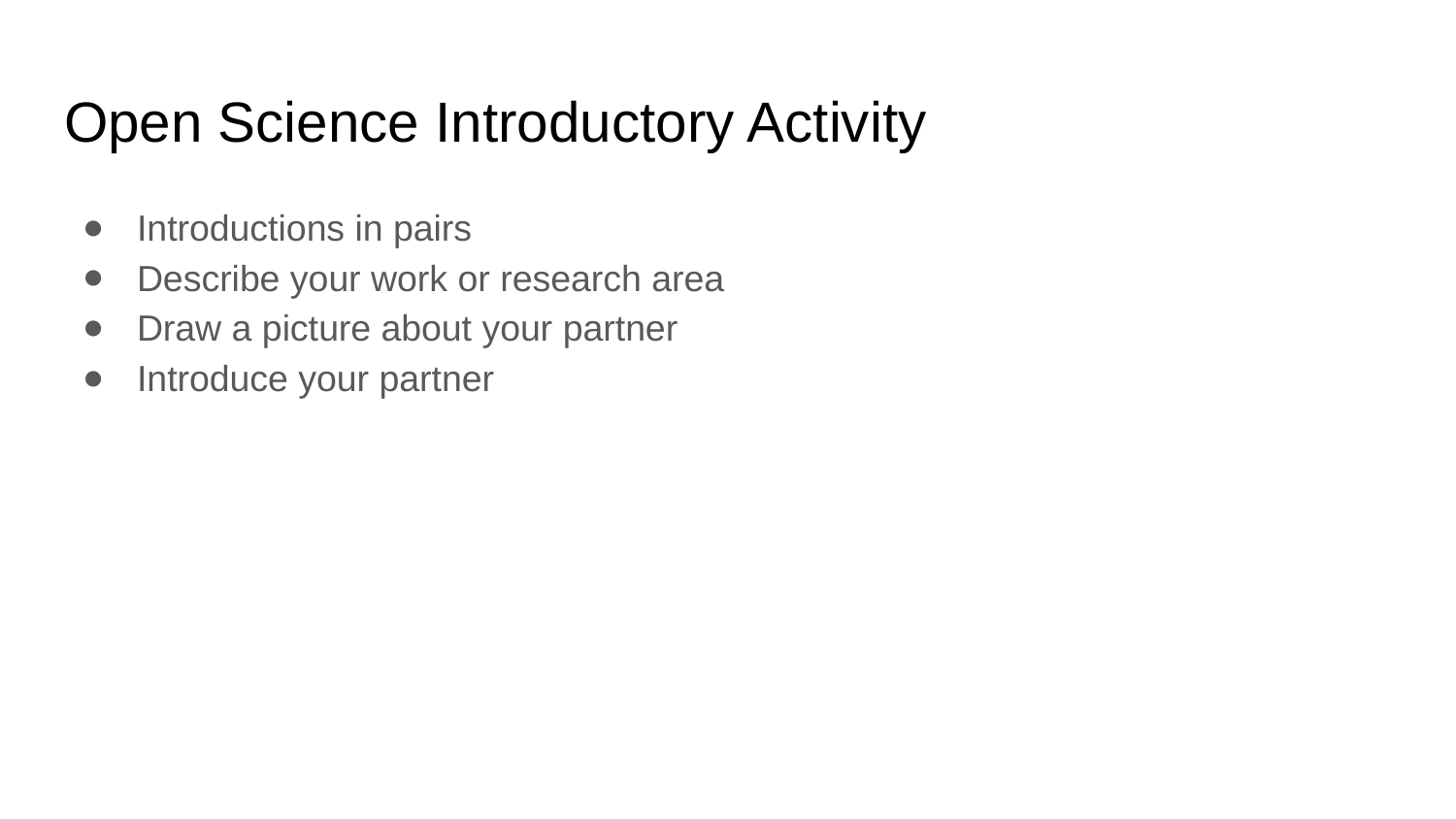

# Open Science Introductory Activity
Introductions in pairs
Describe your work or research area
Draw a picture about your partner
Introduce your partner